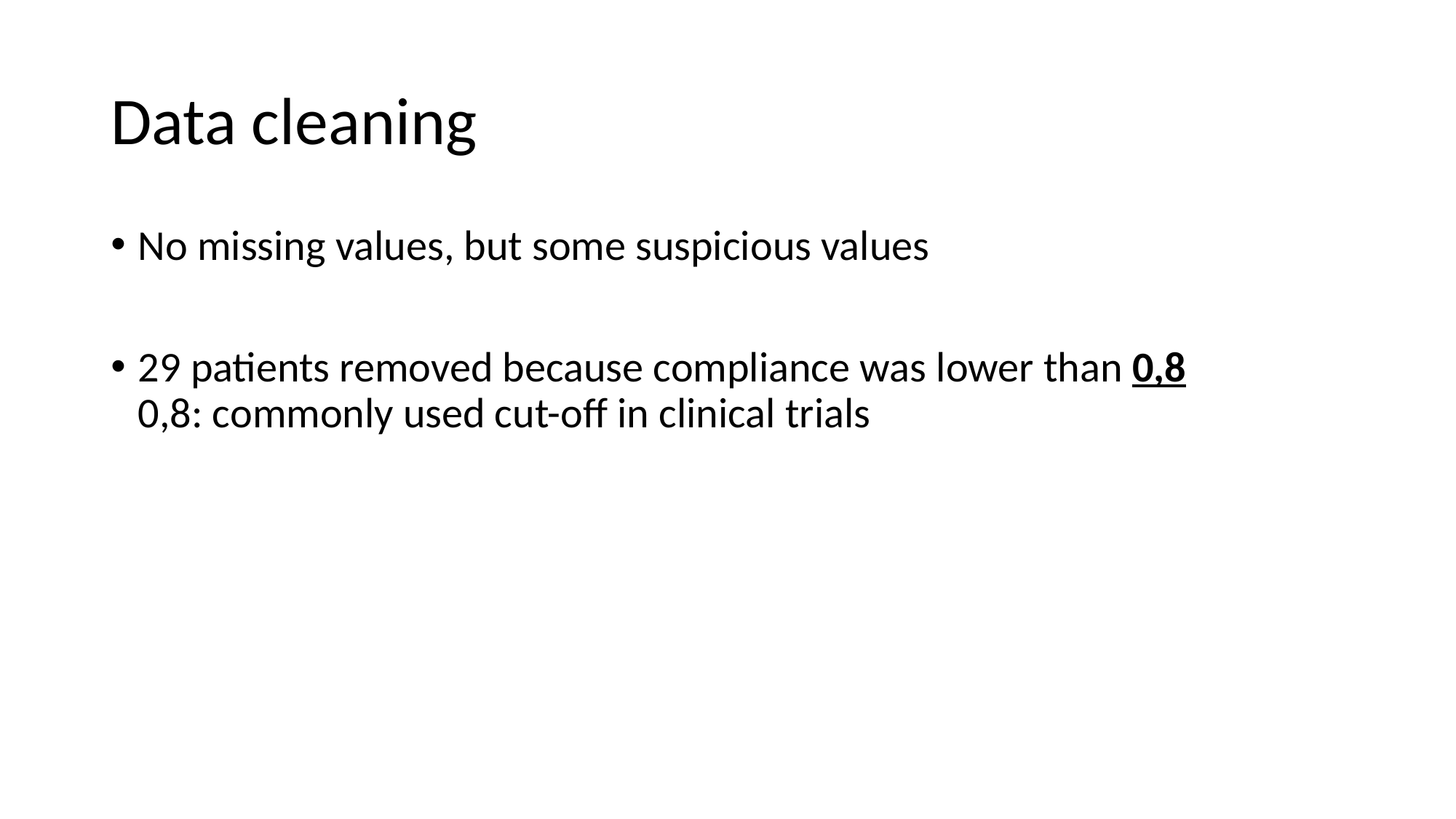

# Data cleaning
No missing values, but some suspicious values

29 patients removed because compliance was lower than 0,8
0,8: commonly used cut-off in clinical trials